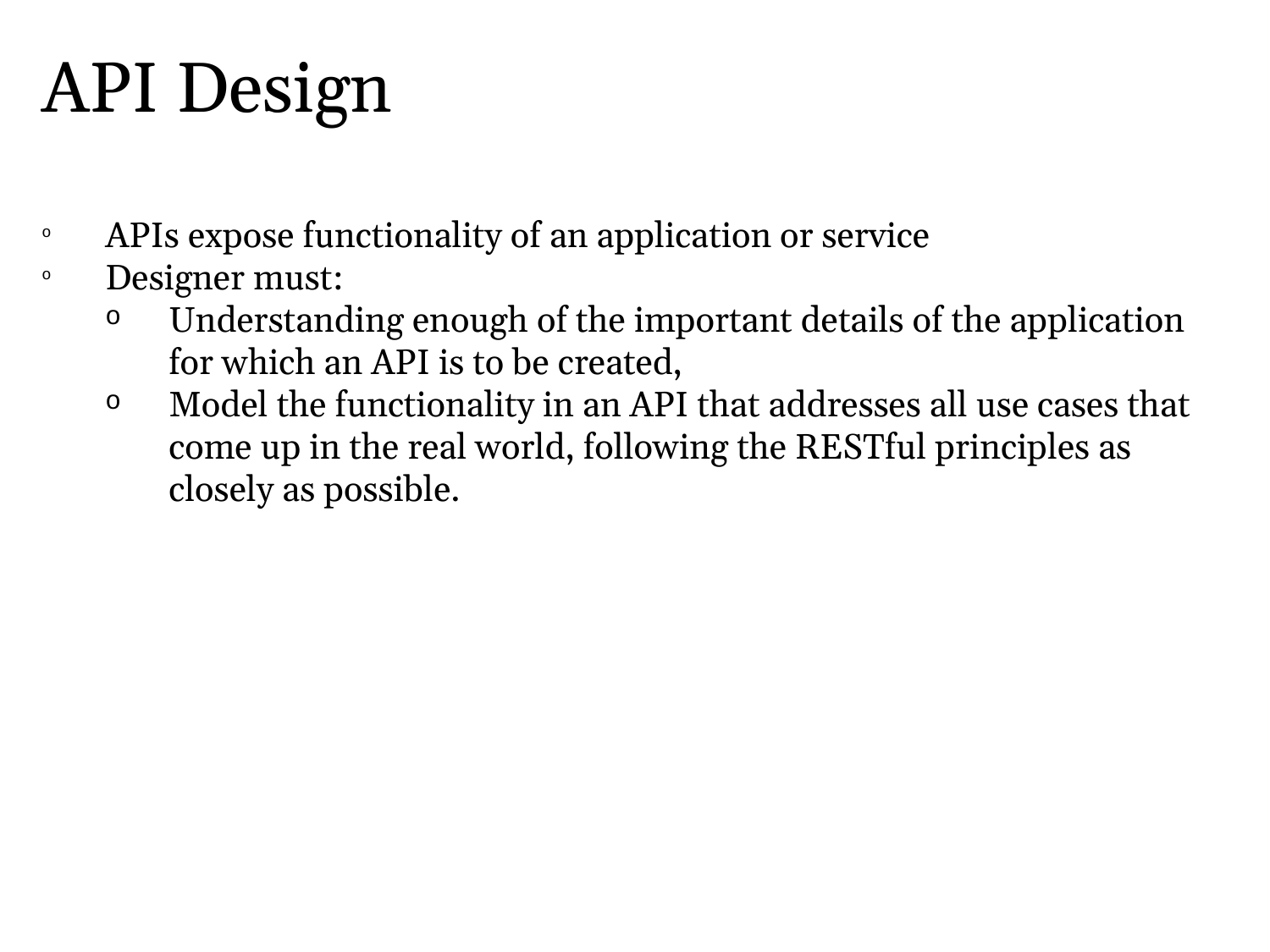

API Design
APIs expose functionality of an application or service
Designer must:
Understanding enough of the important details of the application for which an API is to be created,
Model the functionality in an API that addresses all use cases that come up in the real world, following the RESTful principles as closely as possible.